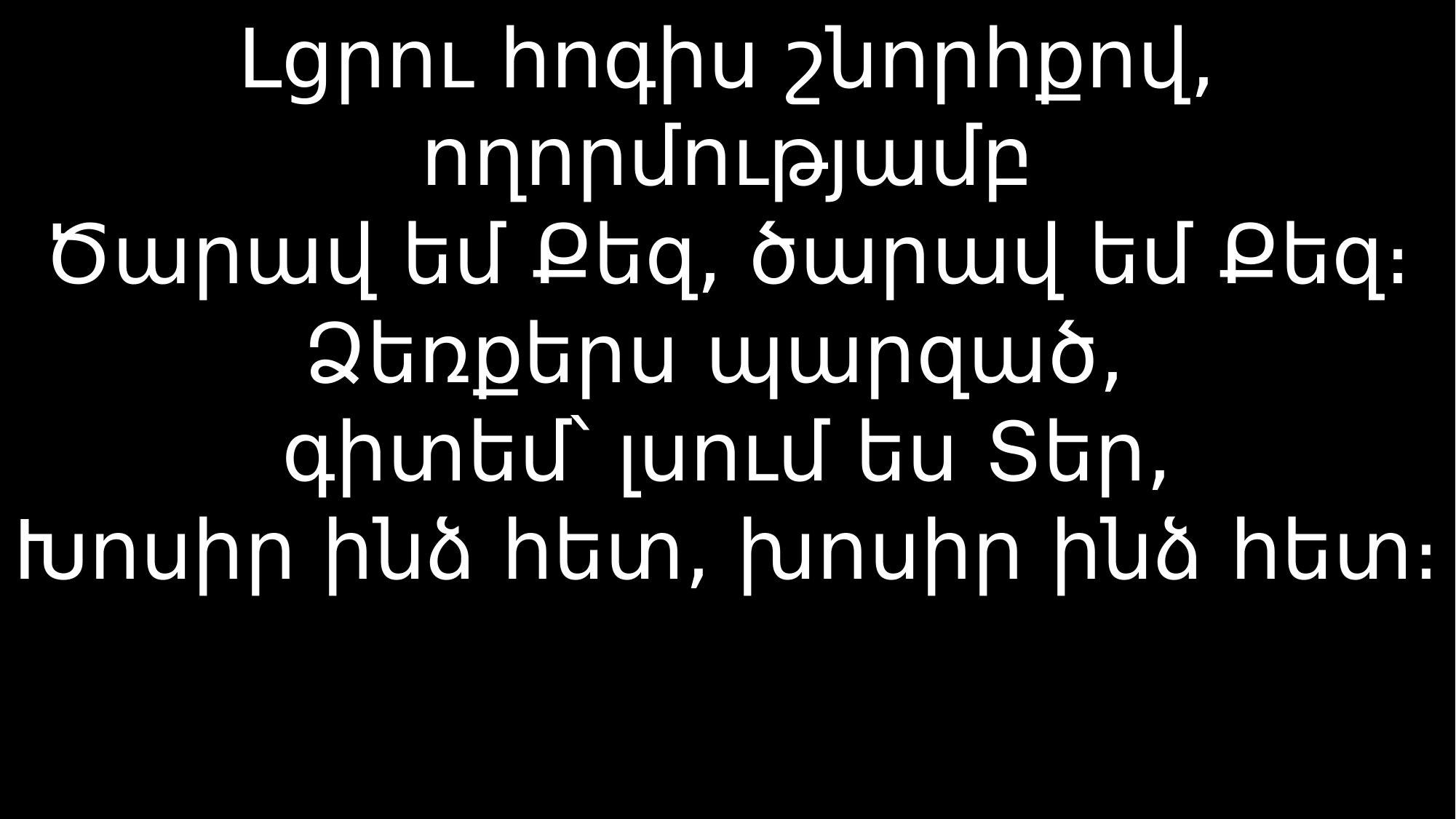

# Լցրու հոգիս շնորհքով, ողորմությամբ Ծարավ եմ Քեզ, ծարավ եմ Քեզ։ Ձեռքերս պարզած, գիտեմ՝ լսում ես Տեր, Խոսիր ինձ հետ, խոսիր ինձ հետ։